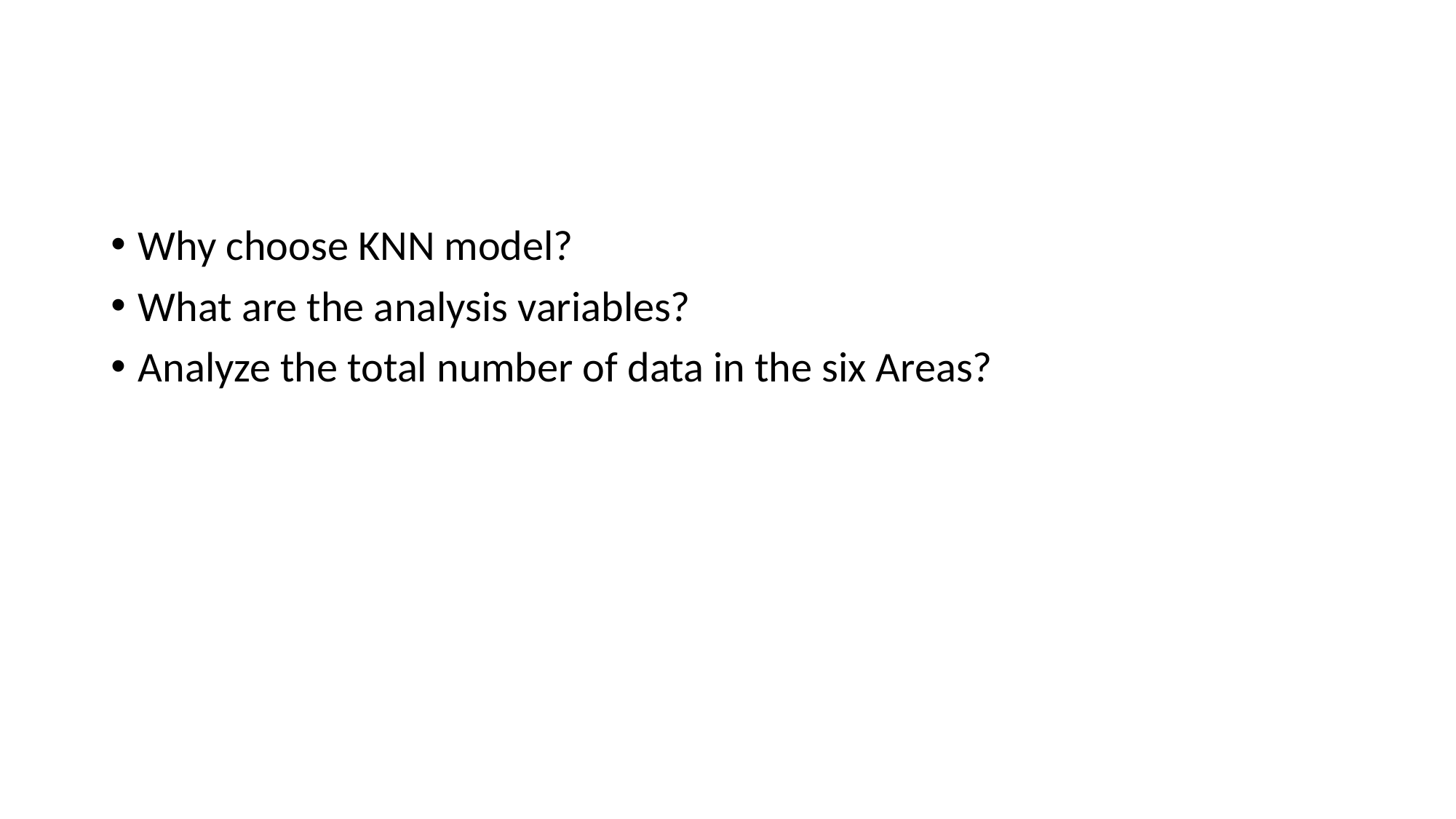

#
Why choose KNN model?
What are the analysis variables?
Analyze the total number of data in the six Areas?